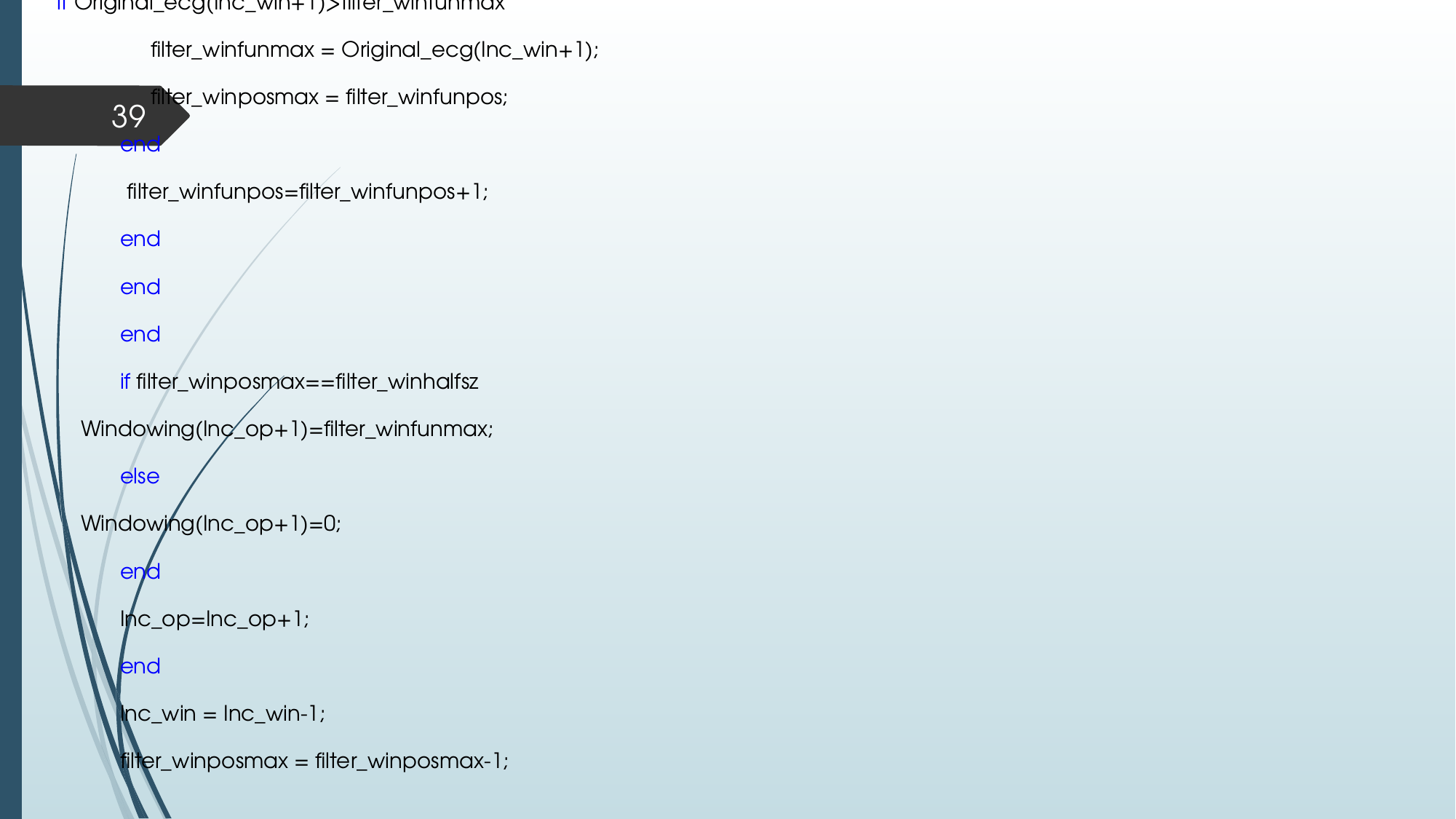

if Original_ecg(Inc_win+1)>filter_winfunmax
                        filter_winfunmax = Original_ecg(Inc_win+1);
                        filter_winposmax = filter_winfunpos;
                	end
                    filter_winfunpos=filter_winfunpos+1;
            	end
        	end
    	end
    	if filter_winposmax==filter_winhalfsz
            Windowing(Inc_op+1)=filter_winfunmax;
    	else
            Windowing(Inc_op+1)=0;
    	end
    	Inc_op=Inc_op+1;
	end
	Inc_win = Inc_win-1;
	filter_winposmax = filter_winposmax-1;

39